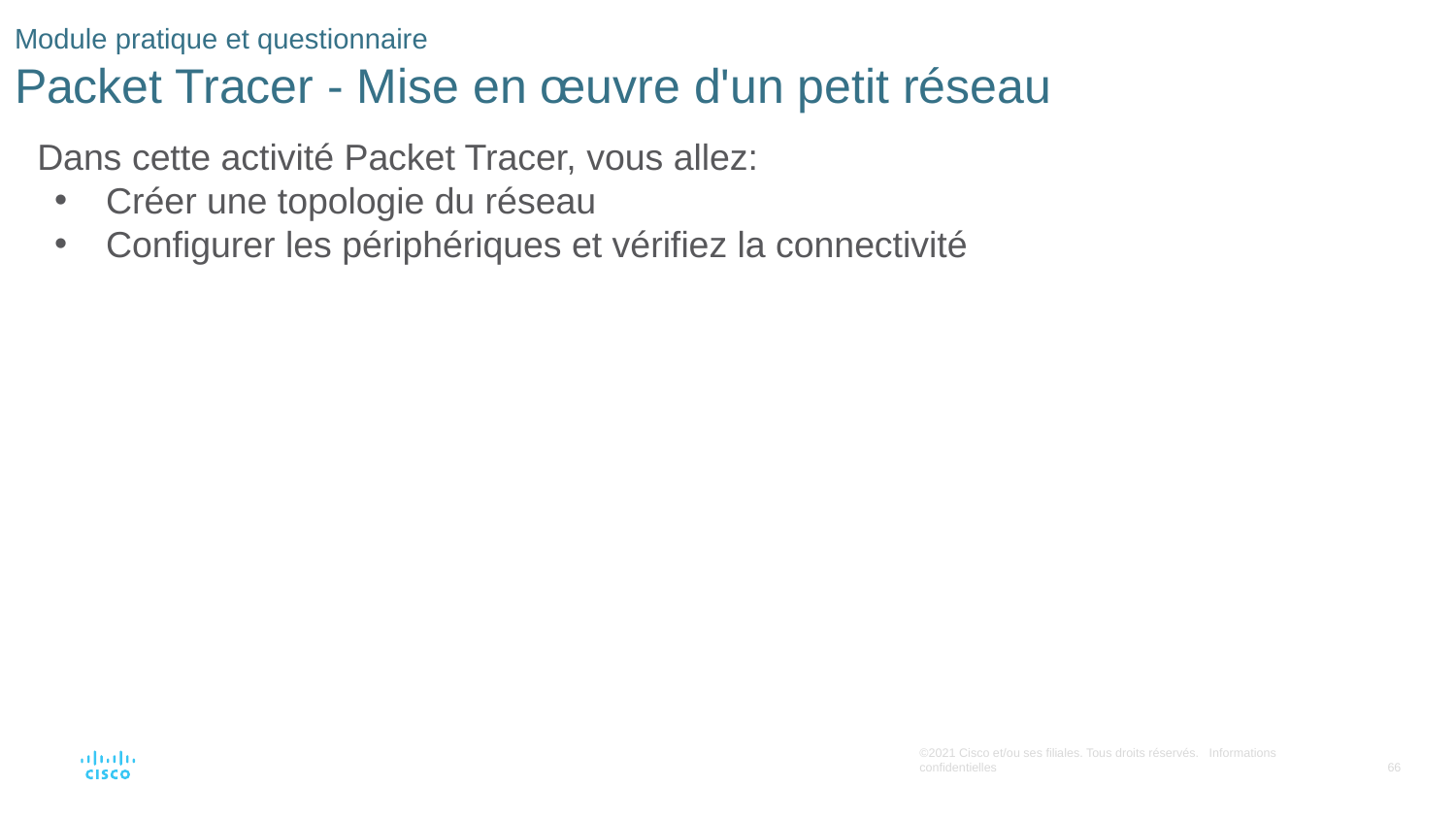

# Module pratique et questionnaire Packet Tracer - Mise en œuvre d'un petit réseau
Dans cette activité Packet Tracer, vous allez:
Créer une topologie du réseau
Configurer les périphériques et vérifiez la connectivité